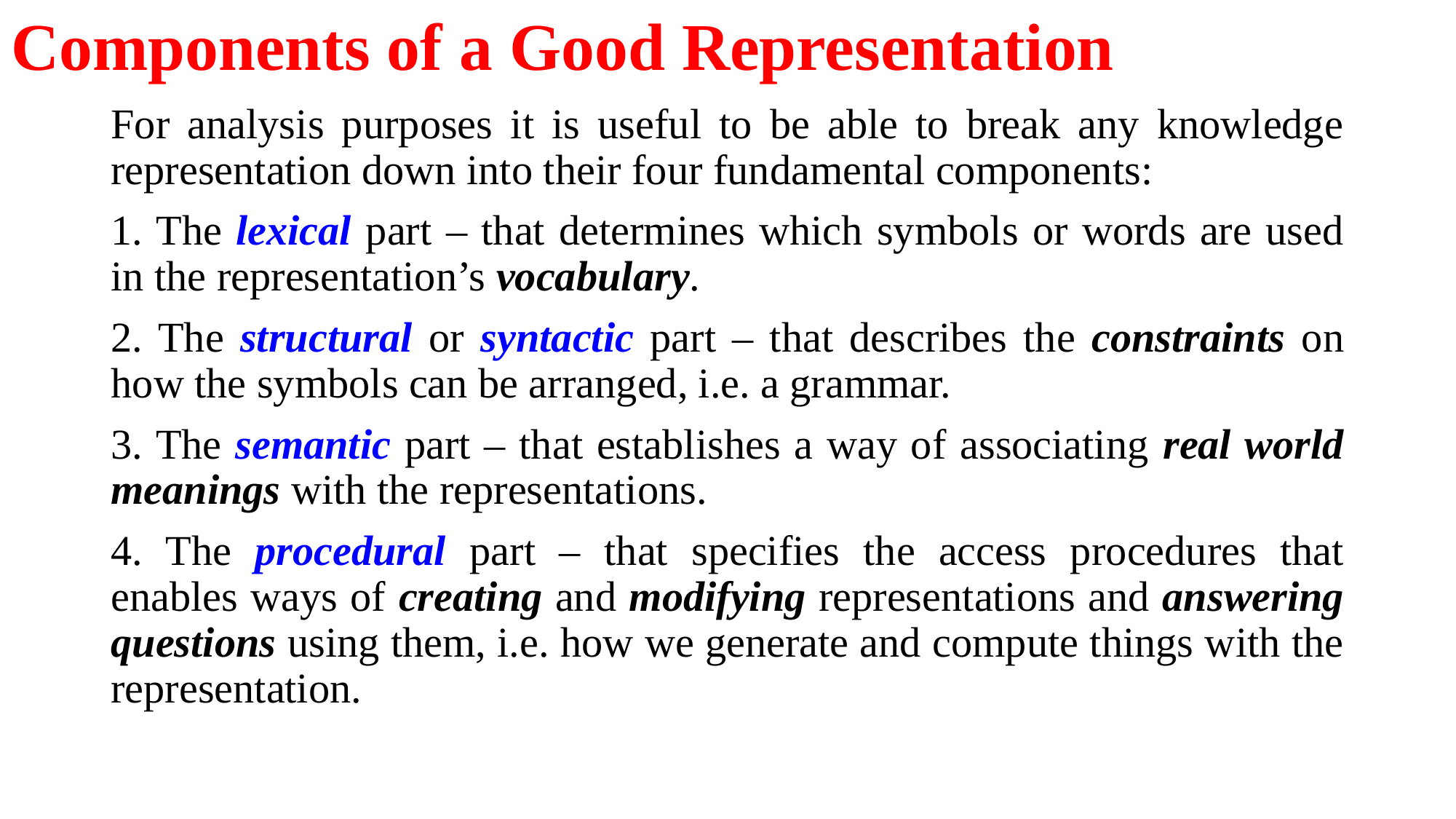

# Components of a Good Representation
For analysis purposes it is useful to be able to break any knowledge representation down into their four fundamental components:
1. The lexical part – that determines which symbols or words are used in the representation’s vocabulary.
2. The structural or syntactic part – that describes the constraints on how the symbols can be arranged, i.e. a grammar.
3. The semantic part – that establishes a way of associating real world meanings with the representations.
4. The procedural part – that specifies the access procedures that enables ways of creating and modifying representations and answering questions using them, i.e. how we generate and compute things with the representation.